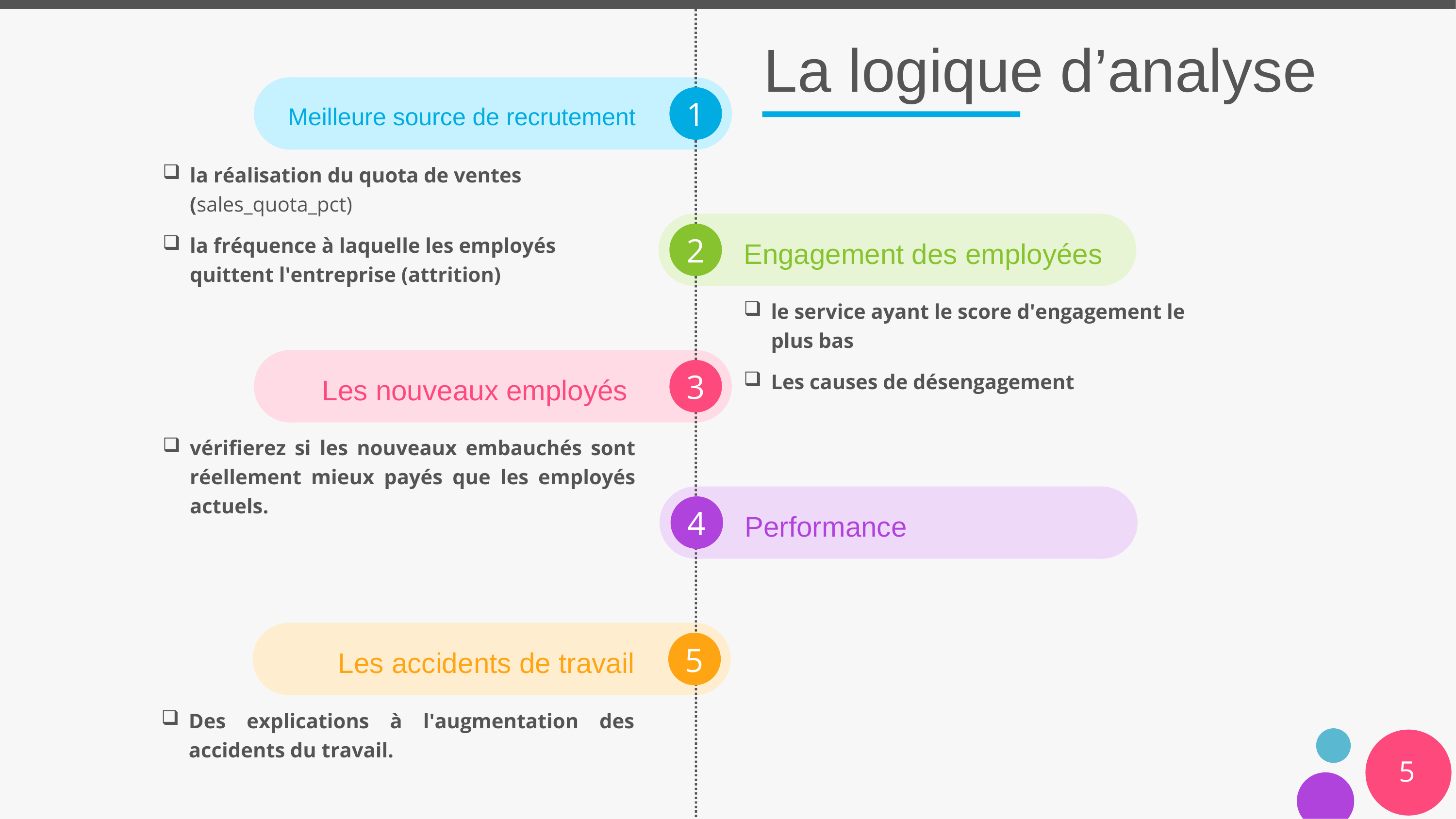

# La logique d’analyse
Meilleure source de recrutement

la réalisation du quota de ventes (sales_quota_pct)
la fréquence à laquelle les employés quittent l'entreprise (attrition)

Engagement des employées
le service ayant le score d'engagement le plus bas
Les causes de désengagement
 Les nouveaux employés
vérifierez si les nouveaux embauchés sont réellement mieux payés que les employés actuels.
Performance

Les accidents de travail
Des explications à l'augmentation des accidents du travail.
5